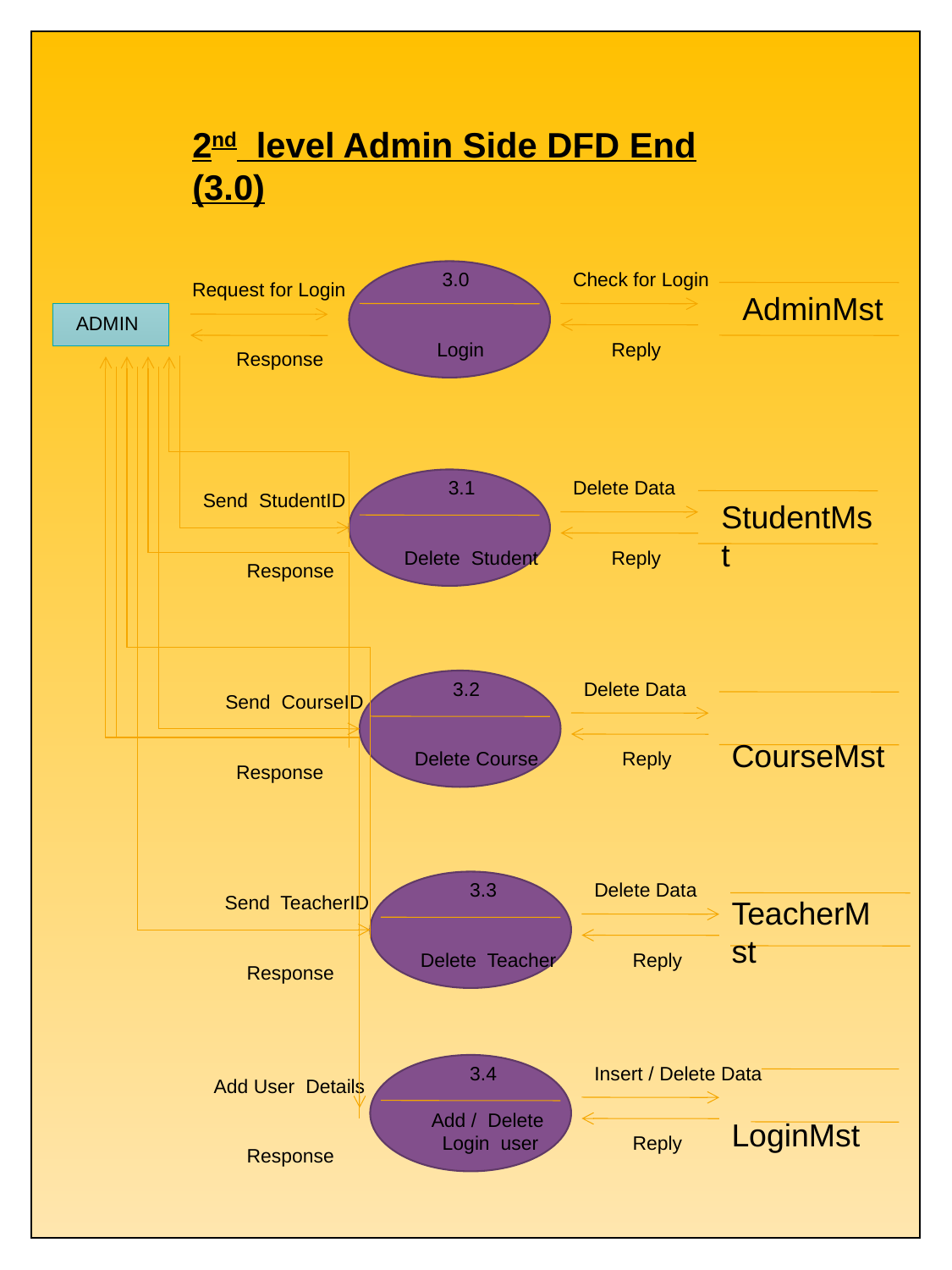

2nd  level Admin Side DFD End (3.0)

       3.0

      Login
Check for Login

       Reply

Request for Login

        Response
AdminMst

ADMIN

          3.1

  Delete  Student
Delete Data

       Reply

Send  StudentID

        Response
StudentMst

       3.2

Delete Course
Delete Data

       Reply

      Send  CourseID

        Response
  CourseMst

            3.3

   Delete  Teacher
Delete Data

       Reply

    Send  TeacherID

        Response
TeacherMst

            3.4

     Add /  Delete
       Login  user
Insert / Delete Data

       Reply

  Add User  Details

        Response
    LoginMst
..
31